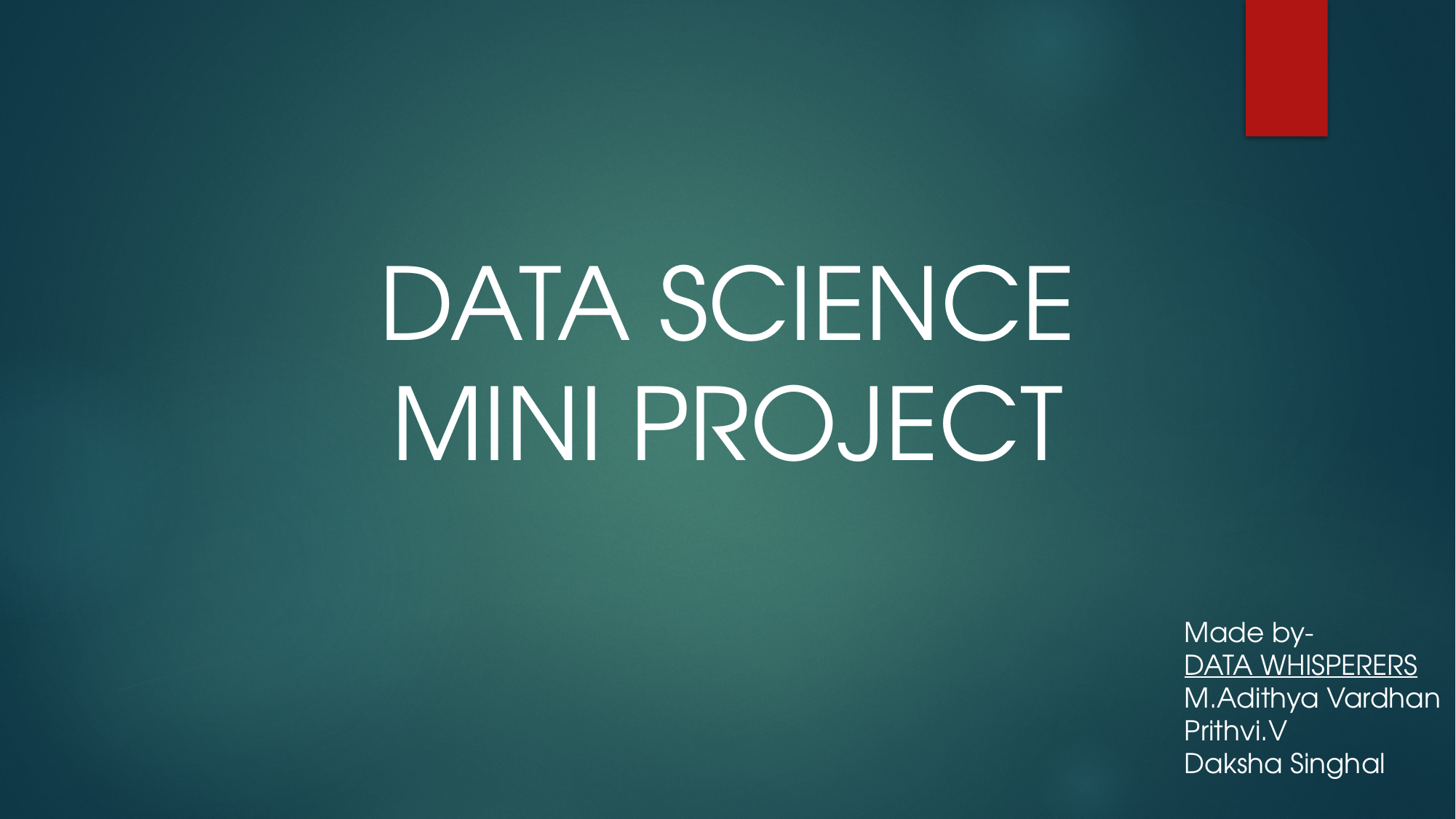

DATA SCIENCE
MINI PROJECT

Made by-
DATA WHISPERERS
M.Adithya Vardhan
Prithvi.V
Daksha Singhal